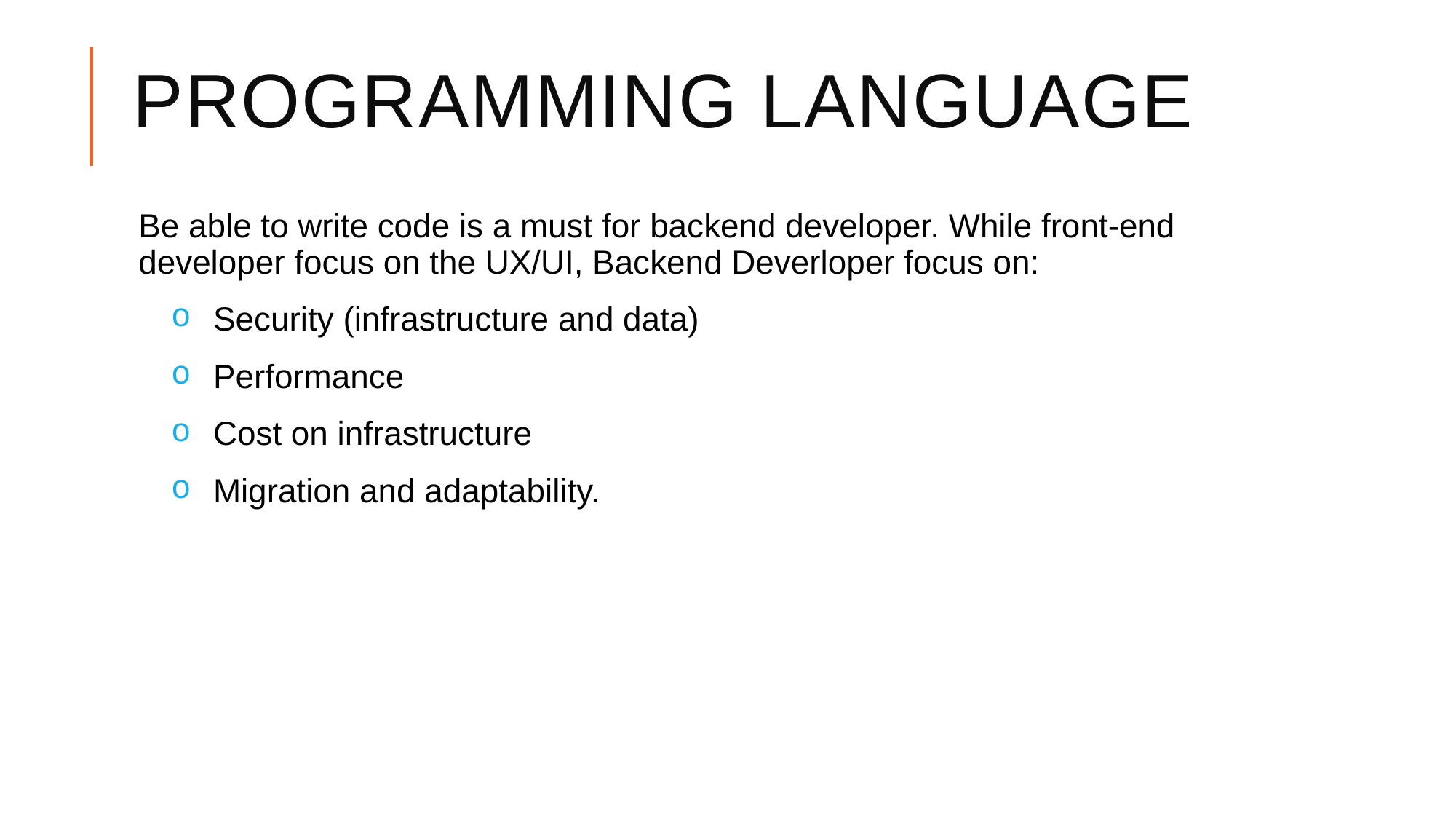

# Programming language
Be able to write code is a must for backend developer. While front-end developer focus on the UX/UI, Backend Deverloper focus on:
Security (infrastructure and data)
Performance
Cost on infrastructure
Migration and adaptability.